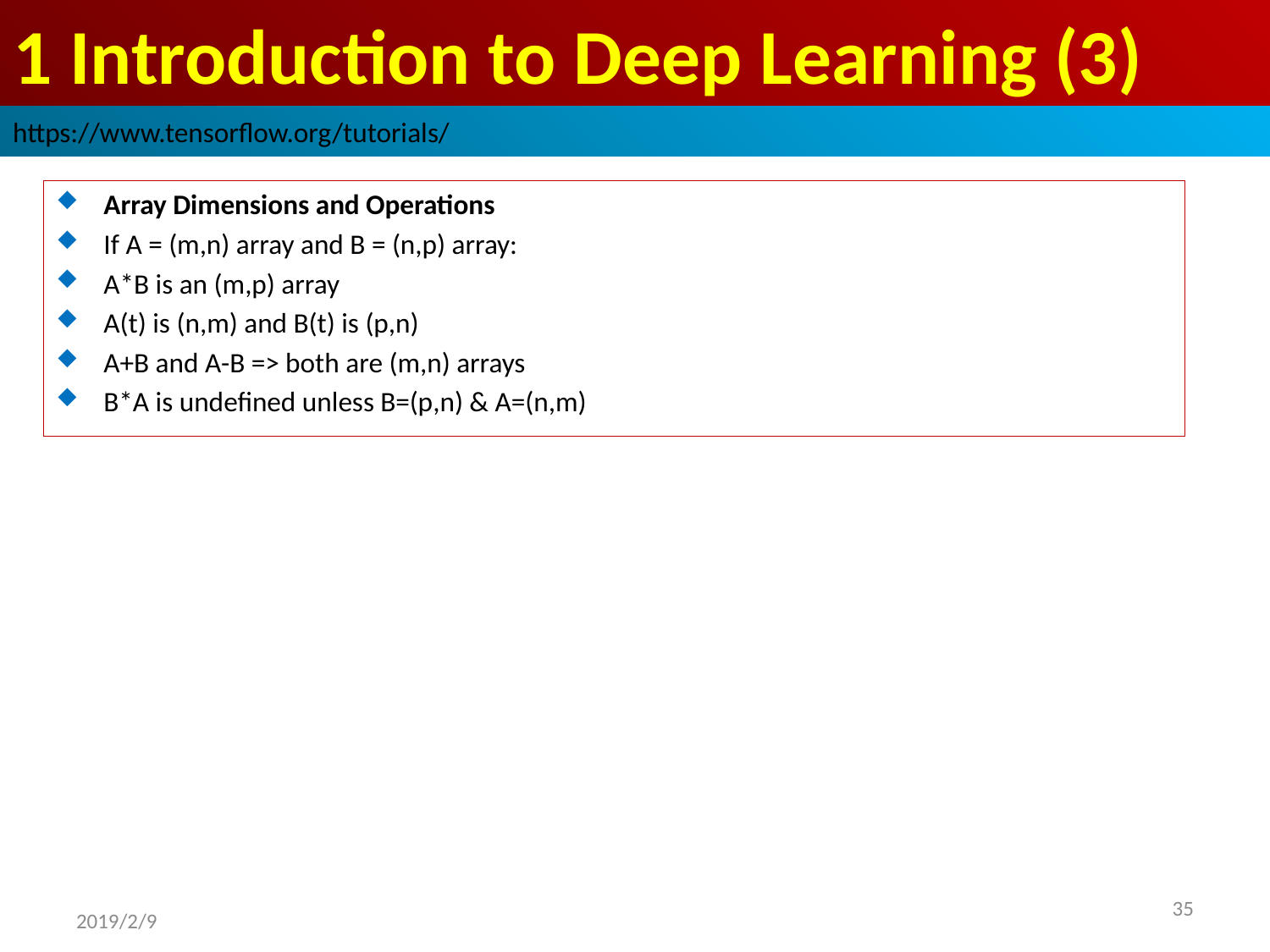

# 1 Introduction to Deep Learning (3)
https://www.tensorflow.org/tutorials/
Array Dimensions and Operations
If A = (m,n) array and B = (n,p) array:
A*B is an (m,p) array
A(t) is (n,m) and B(t) is (p,n)
A+B and A-B => both are (m,n) arrays
B*A is undefined unless B=(p,n) & A=(n,m)

2019/2/9
35